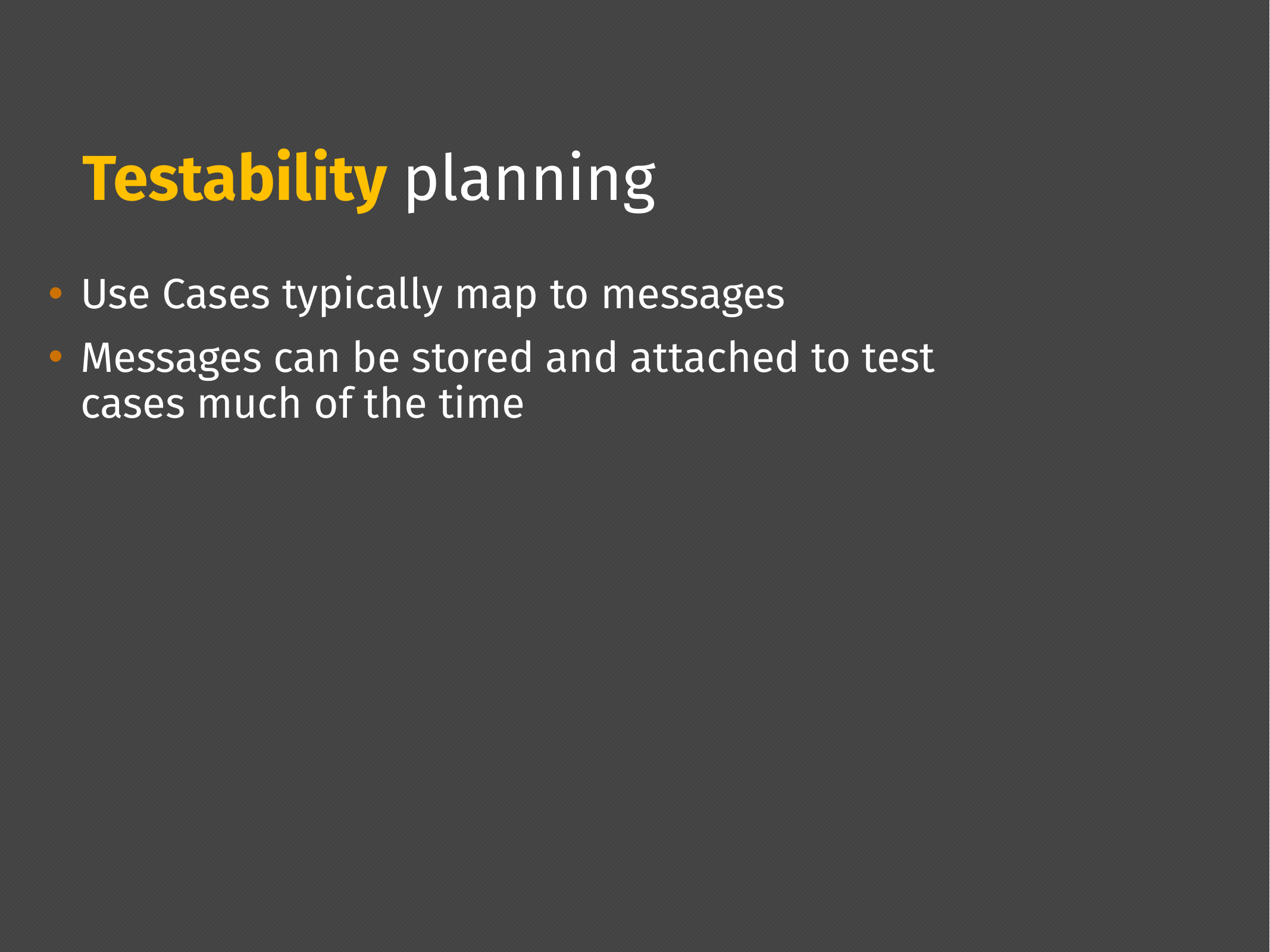

# Testability planning
Use Cases typically map to messages
Messages can be stored and attached to test cases much of the time